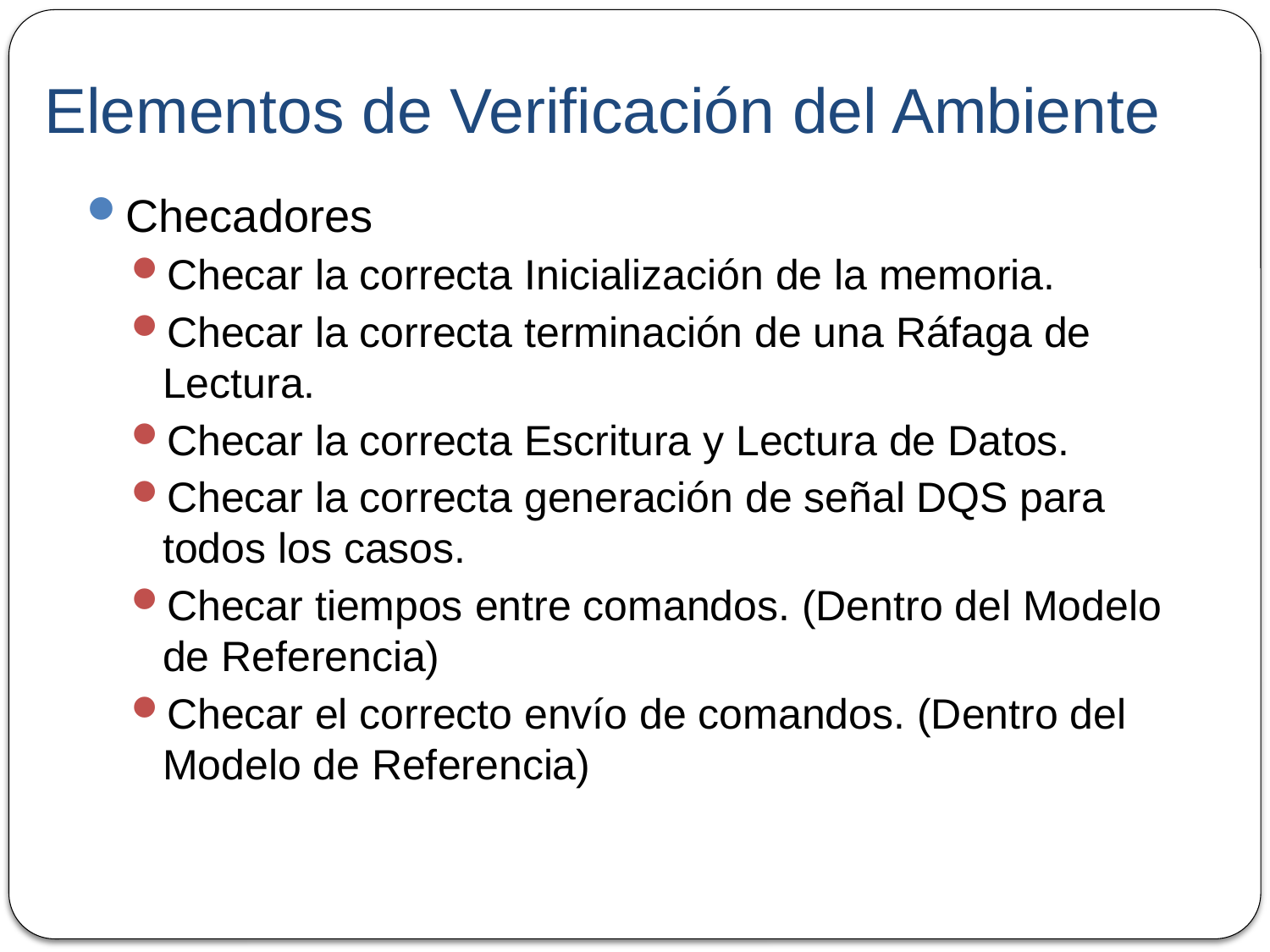

# Elementos de Verificación del Ambiente
Checadores
Checar la correcta Inicialización de la memoria.
Checar la correcta terminación de una Ráfaga de Lectura.
Checar la correcta Escritura y Lectura de Datos.
Checar la correcta generación de señal DQS para todos los casos.
Checar tiempos entre comandos. (Dentro del Modelo de Referencia)
Checar el correcto envío de comandos. (Dentro del Modelo de Referencia)